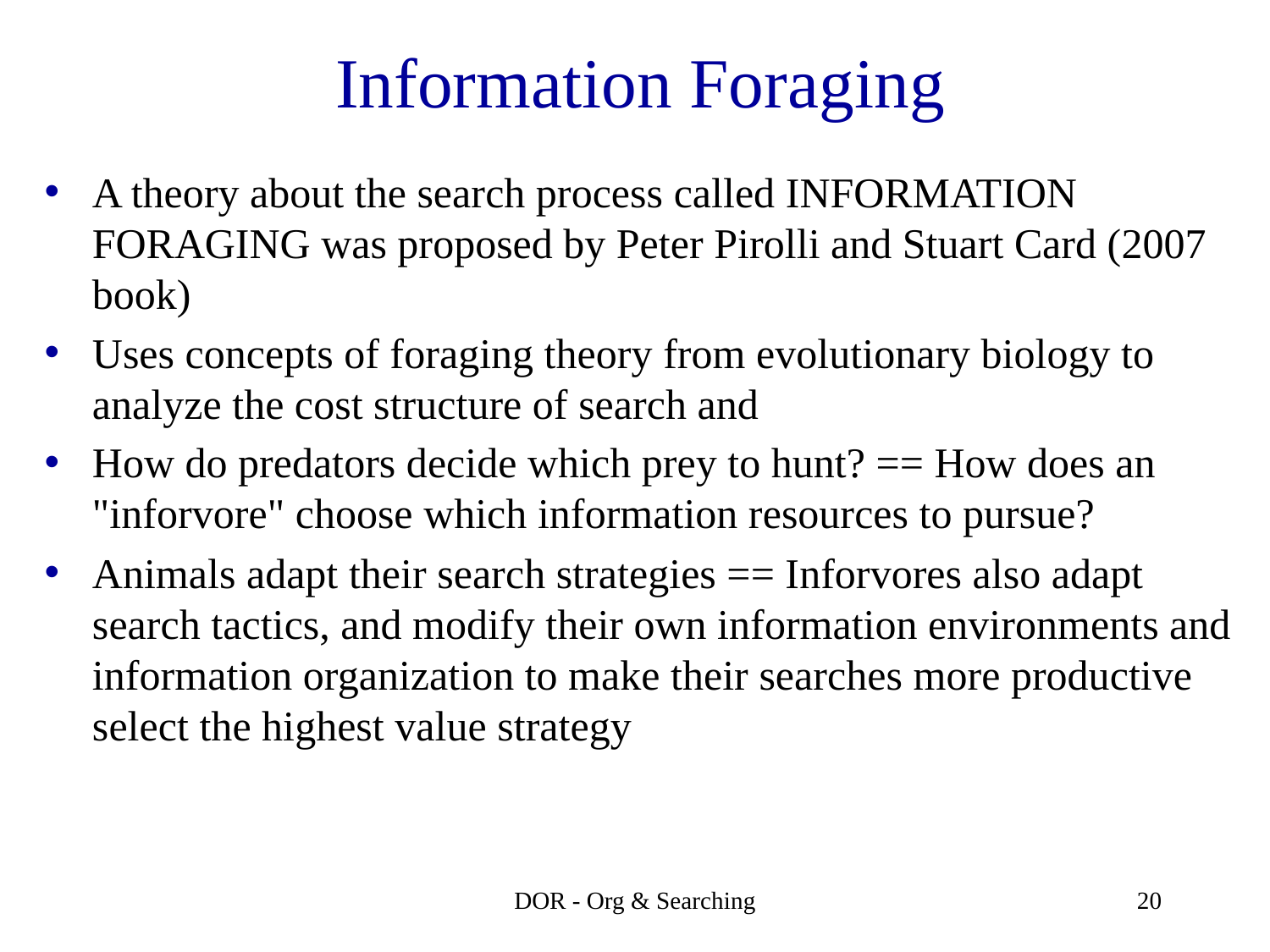

# Information Foraging
A theory about the search process called INFORMATION FORAGING was proposed by Peter Pirolli and Stuart Card (2007 book)
Uses concepts of foraging theory from evolutionary biology to analyze the cost structure of search and
How do predators decide which prey to hunt? == How does an "inforvore" choose which information resources to pursue?
Animals adapt their search strategies == Inforvores also adapt search tactics, and modify their own information environments and information organization to make their searches more productive select the highest value strategy
DOR - Org & Searching
20